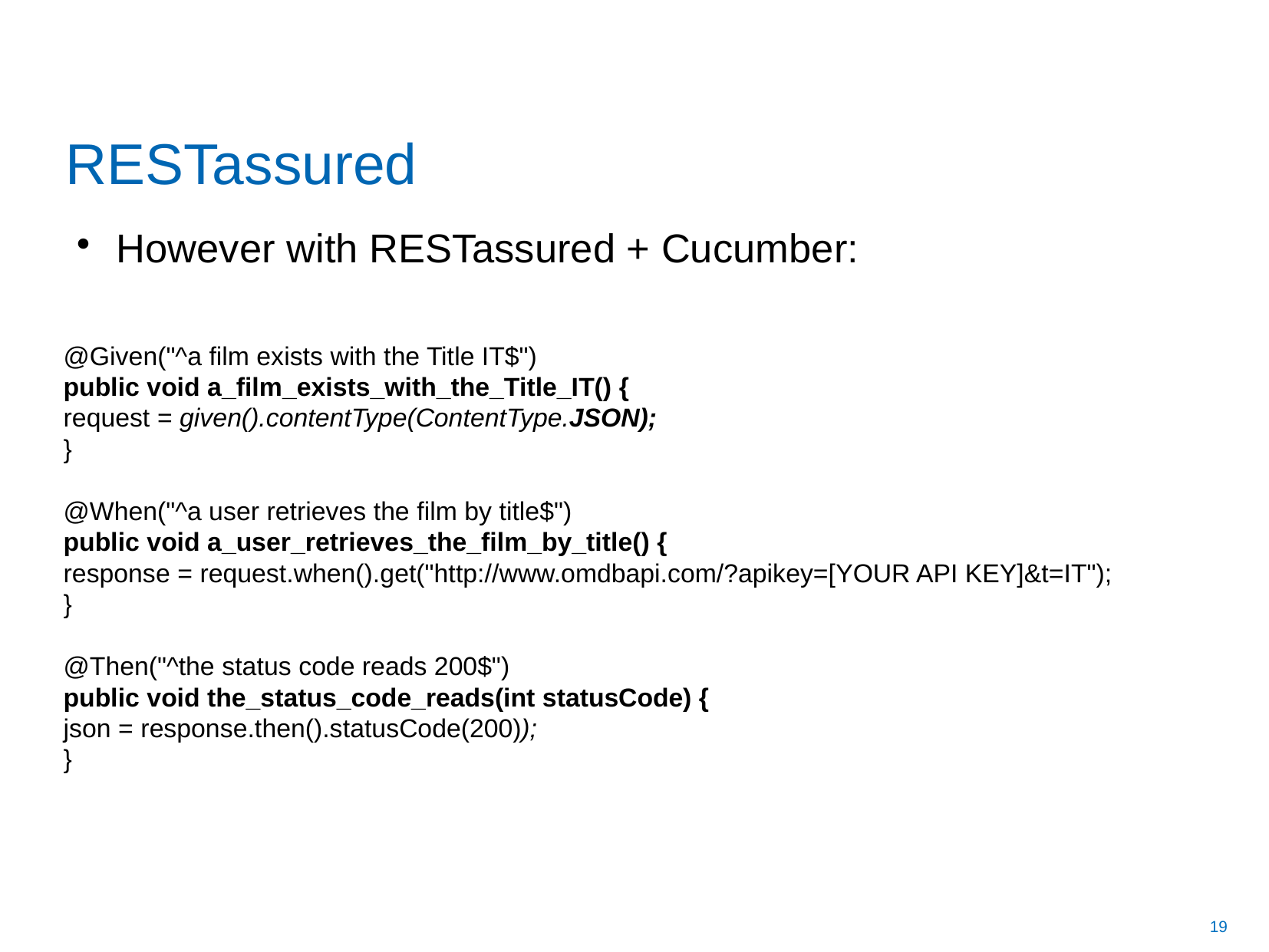

RESTassured
However with RESTassured + Cucumber:

@Given("^a film exists with the Title IT$")
public void a_film_exists_with_the_Title_IT() {
request = given().contentType(ContentType.JSON);
}

@When("^a user retrieves the film by title$")
public void a_user_retrieves_the_film_by_title() {
response = request.when().get("http://www.omdbapi.com/?apikey=[YOUR API KEY]&t=IT");
}

@Then("^the status code reads 200$")
public void the_status_code_reads(int statusCode) {
json = response.then().statusCode(200));
}